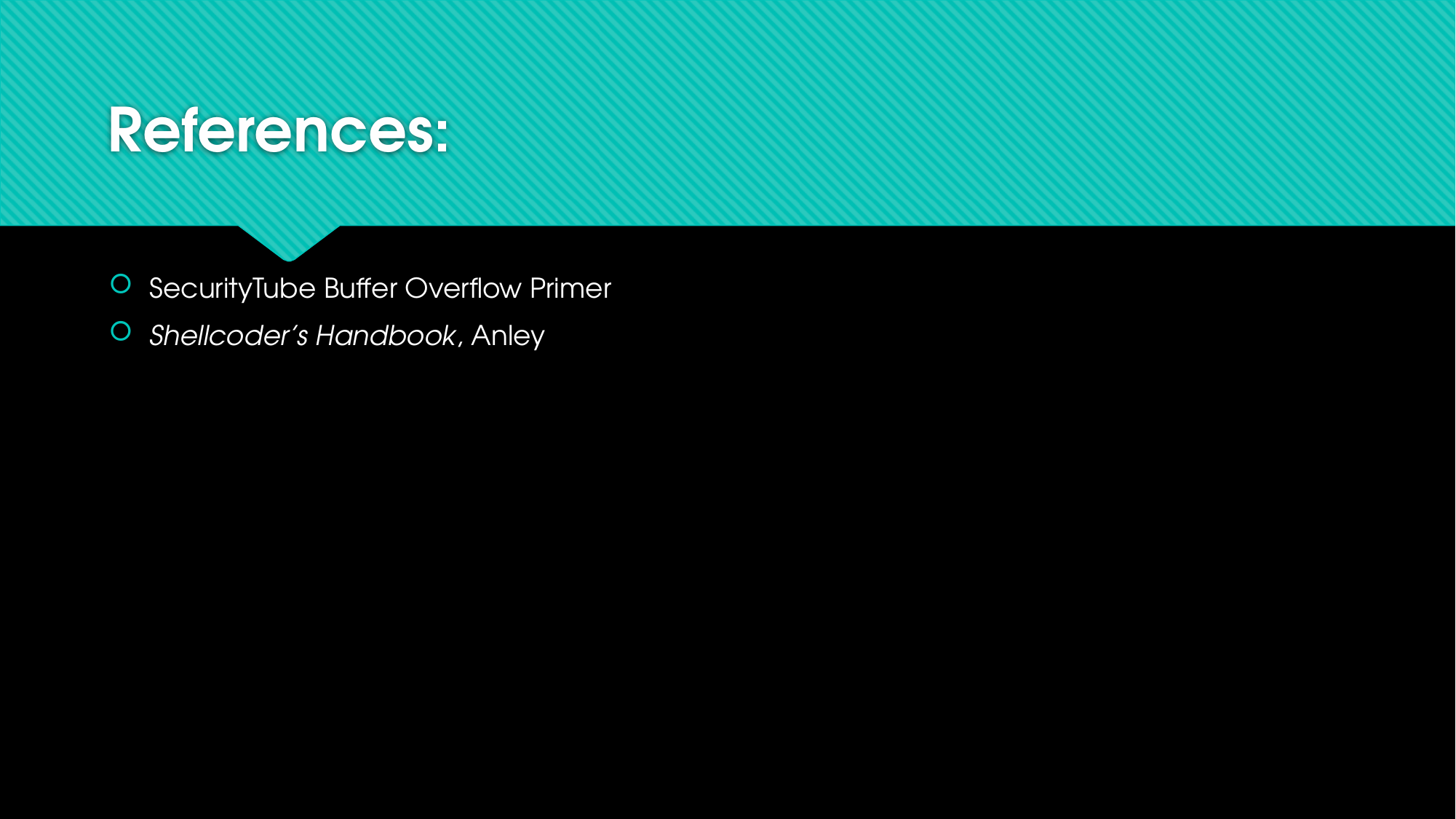

# References:
SecurityTube Buffer Overflow Primer
Shellcoder’s Handbook, Anley